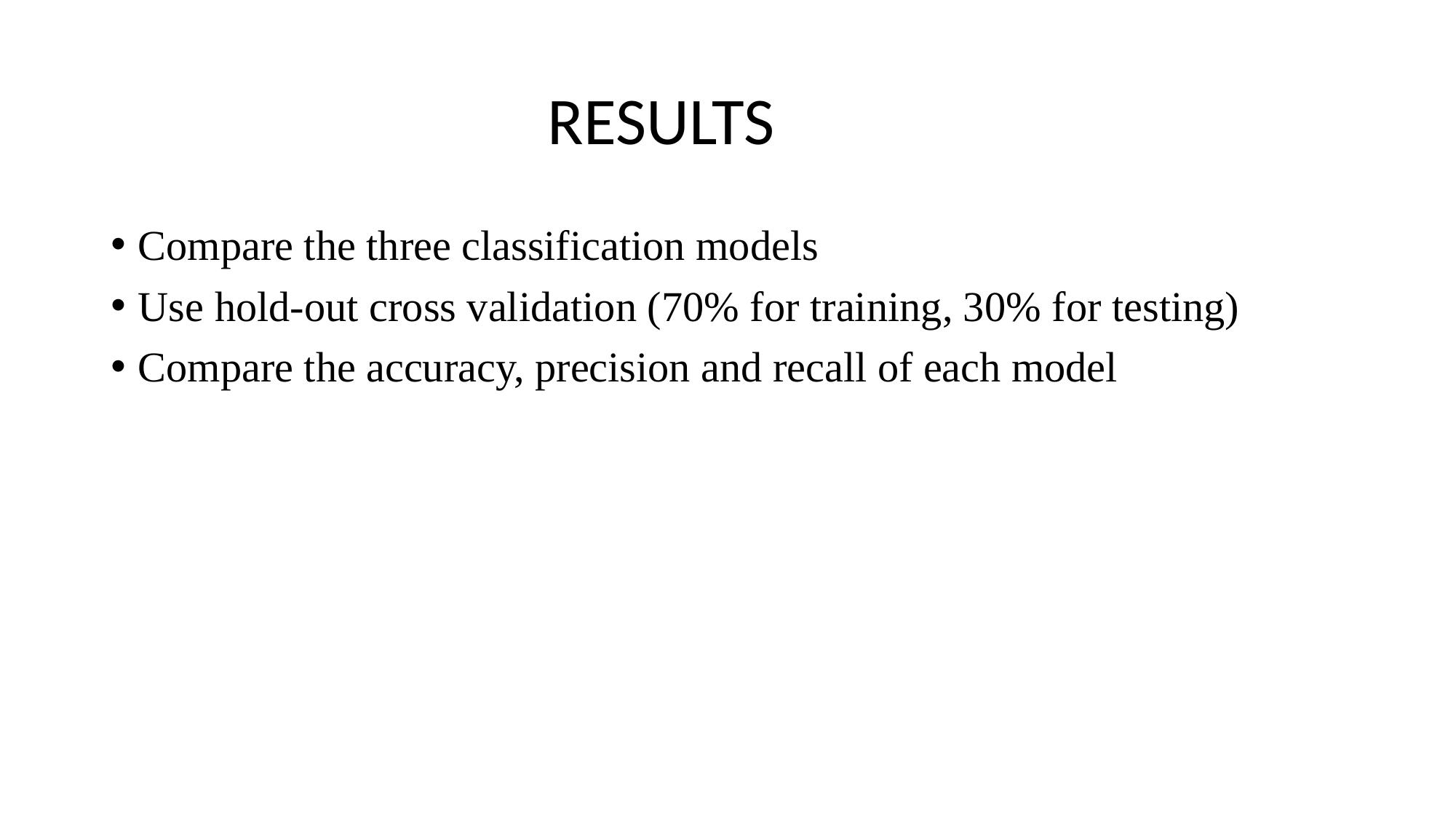

# RESULTS
Compare the three classification models
Use hold-out cross validation (70% for training, 30% for testing)
Compare the accuracy, precision and recall of each model